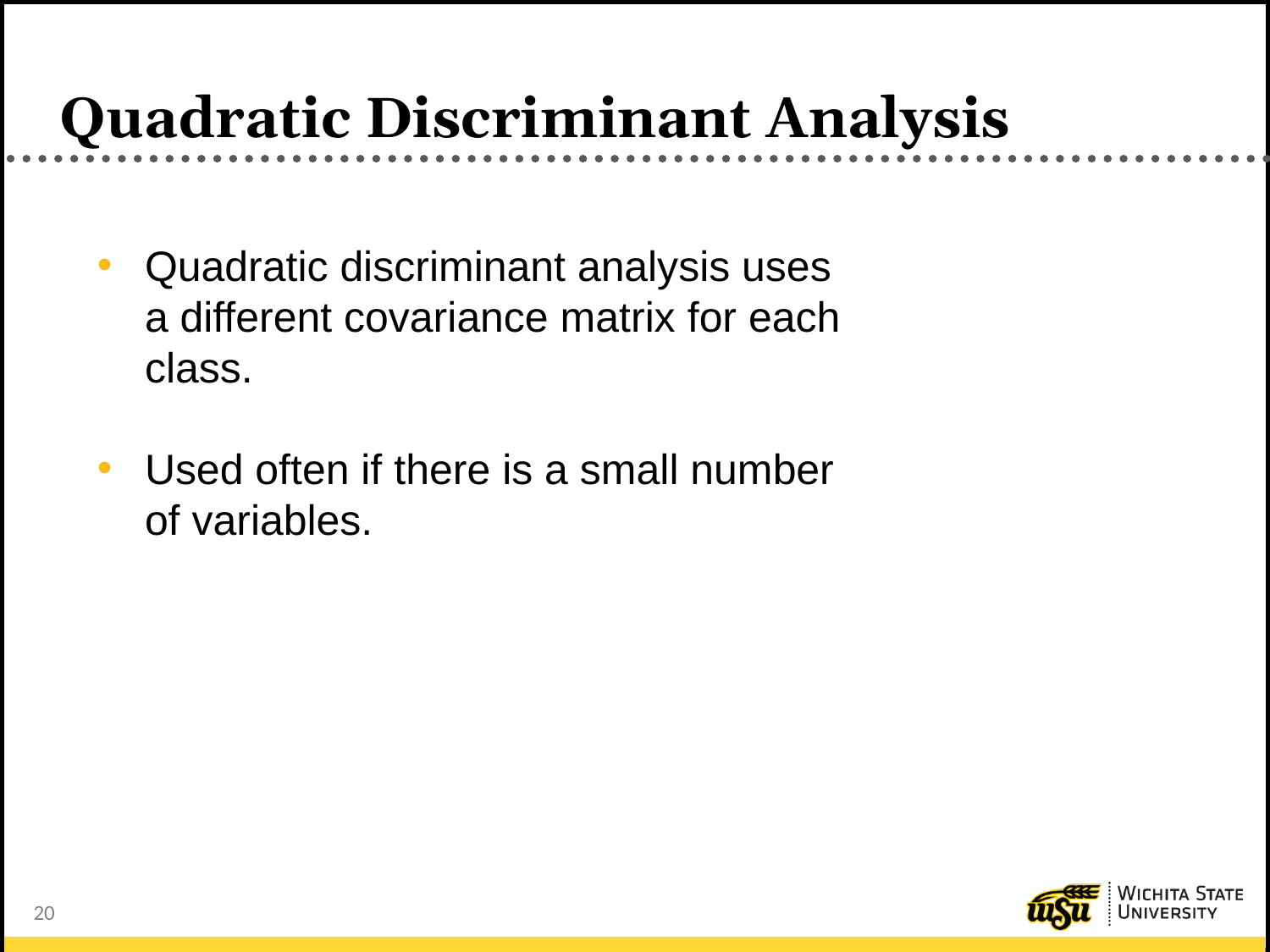

# Quadratic Discriminant Analysis
Quadratic discriminant analysis uses a different covariance matrix for each class.
Used often if there is a small number of variables.